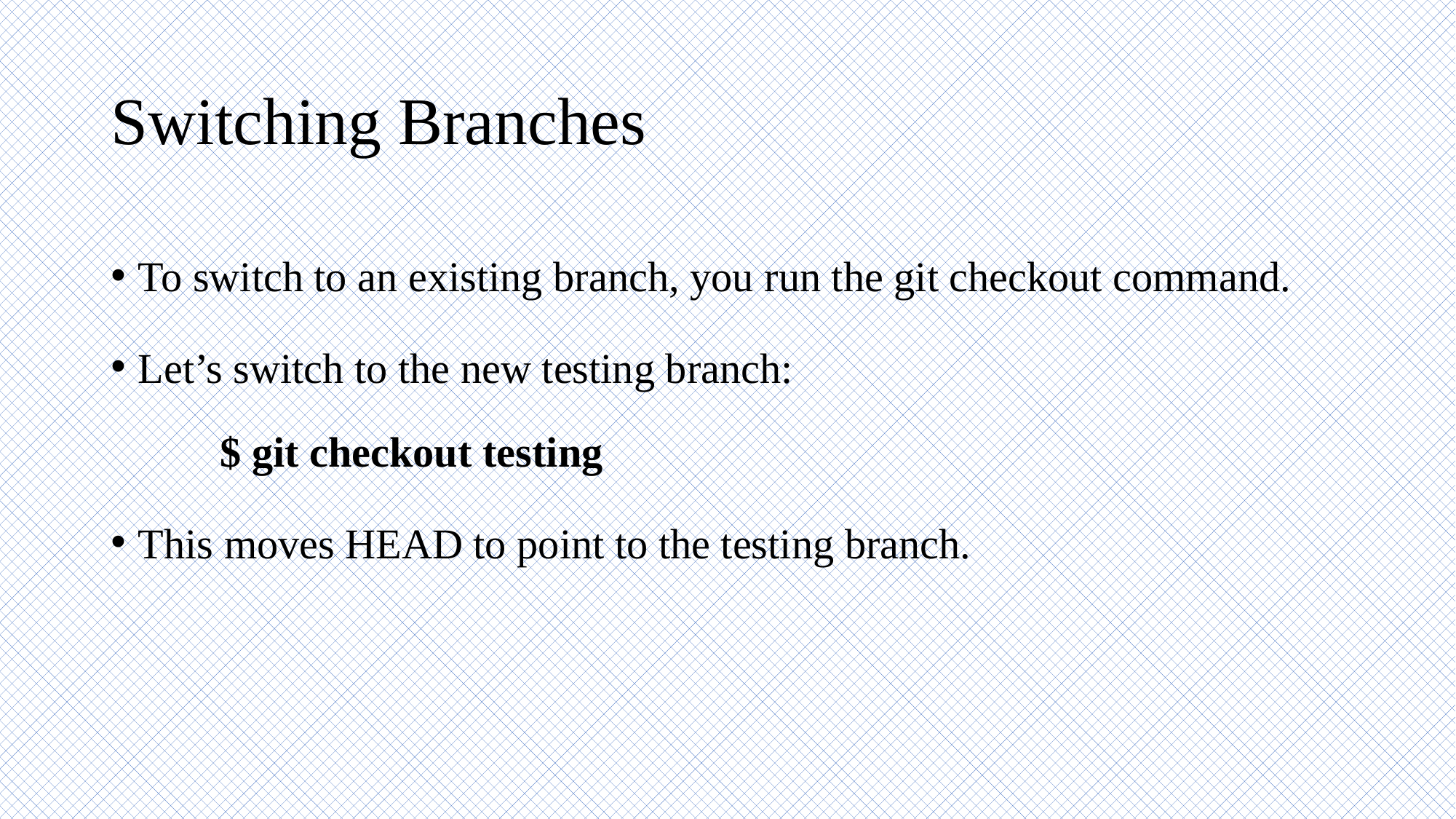

# Switching Branches
To switch to an existing branch, you run the git checkout command.
Let’s switch to the new testing branch:
$ git checkout testing
This moves HEAD to point to the testing branch.